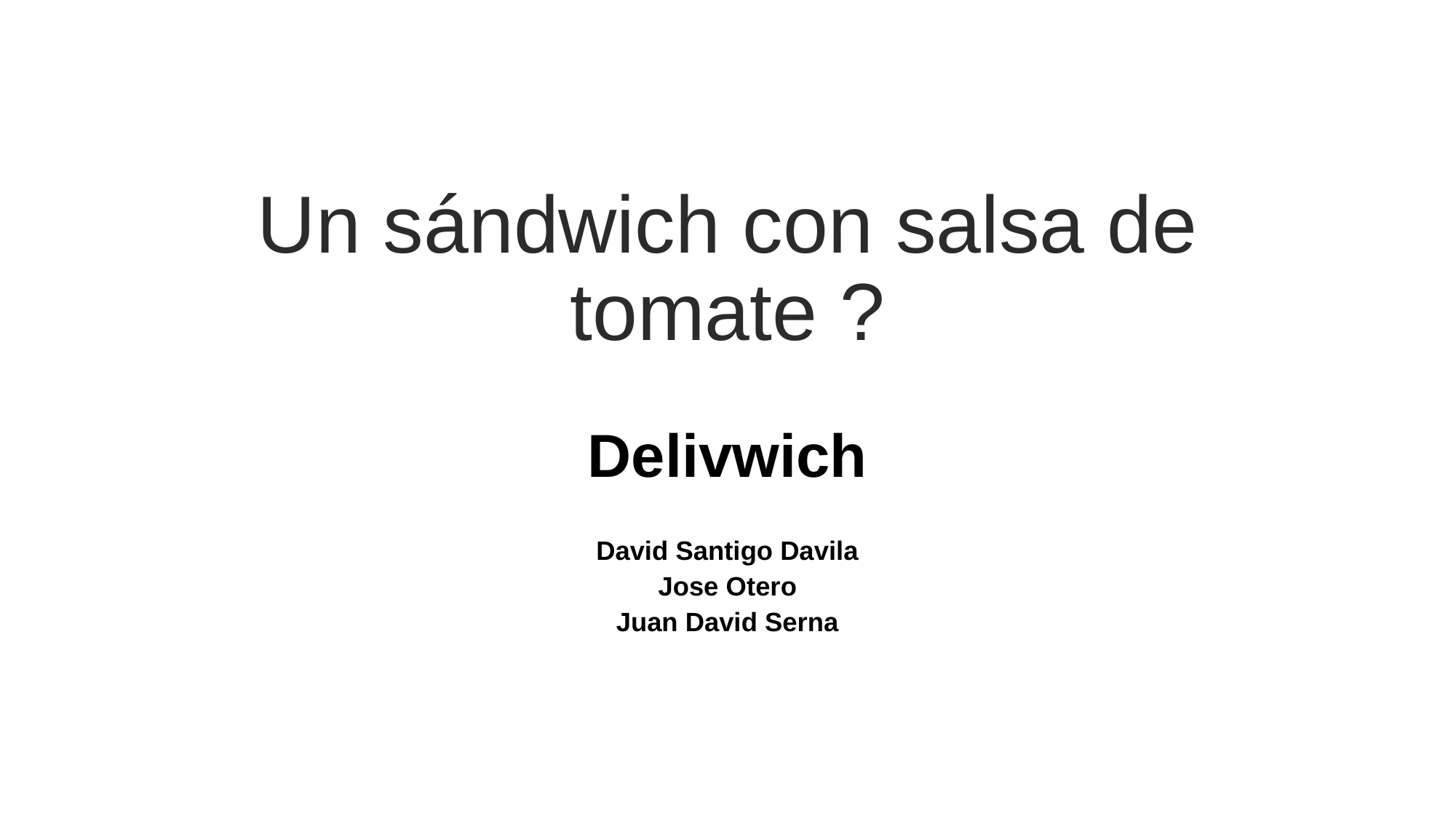

# Un sándwich con salsa de tomate ?
Delivwich

David Santigo Davila
Jose Otero
Juan David Serna